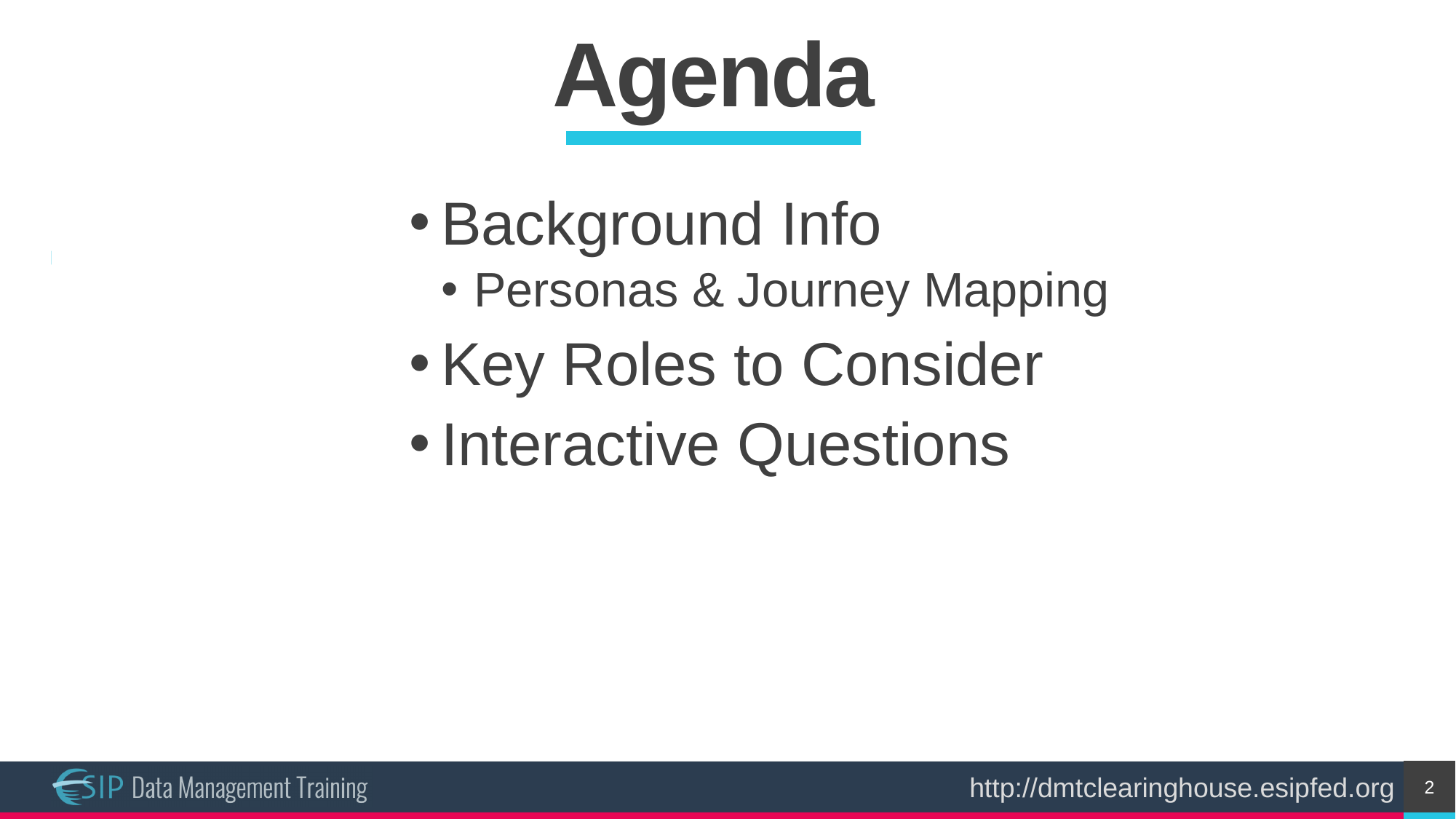

# Agenda

Background Info
Personas & Journey Mapping
Key Roles to Consider
Interactive Questions

2